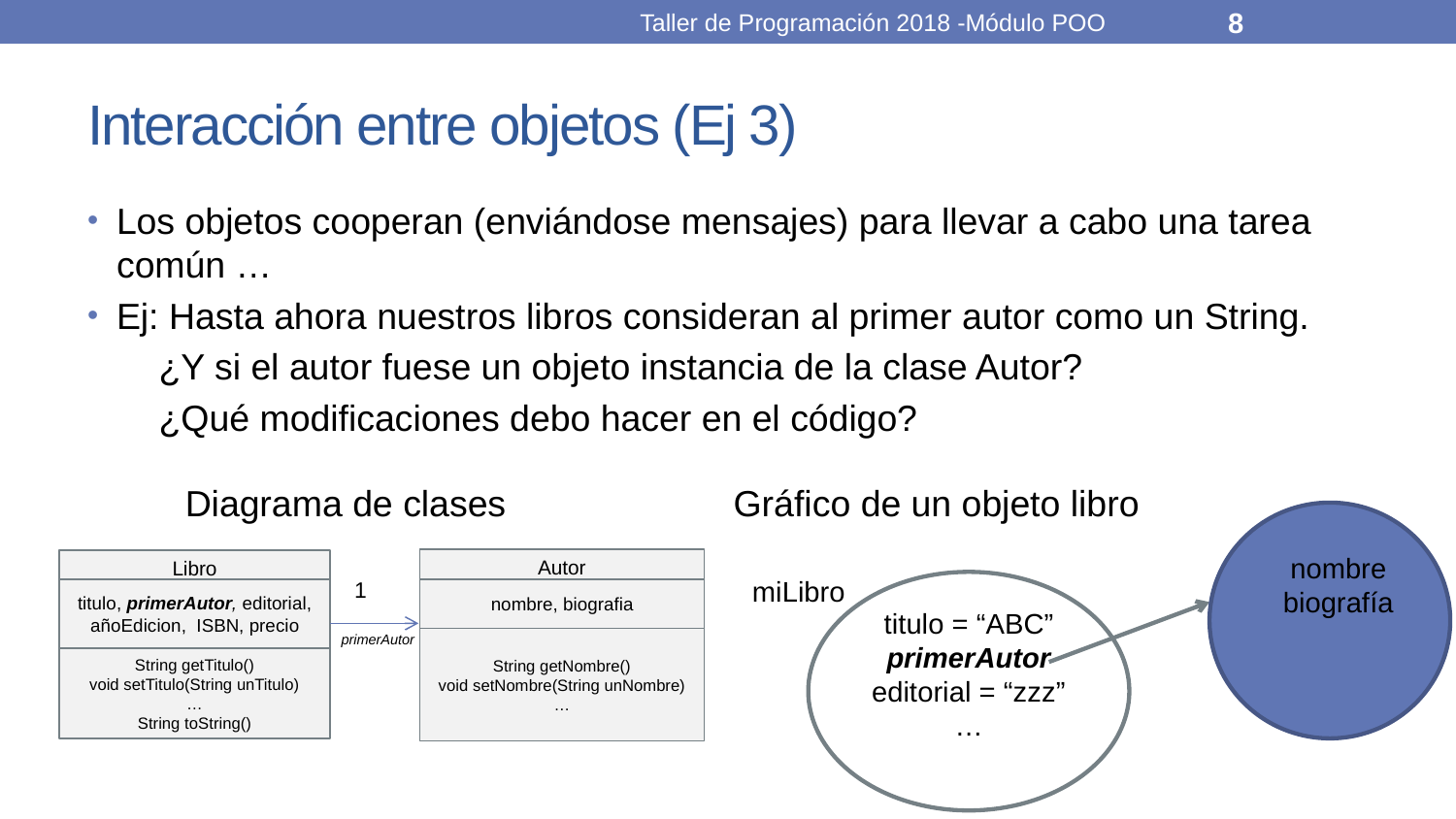

Taller de Programación 2018 -Módulo POO
8
# Interacción entre objetos (Ej 3)
Los objetos cooperan (enviándose mensajes) para llevar a cabo una tarea común …
Ej: Hasta ahora nuestros libros consideran al primer autor como un String.
       ¿Y si el autor fuese un objeto instancia de la clase Autor?
       ¿Qué modificaciones debo hacer en el código?

Diagrama de clases
Gráfico de un objeto libro

Autor
nombre, biografia
String getNombre()
void setNombre(String unNombre)
…
Libro
titulo, primerAutor, editorial, añoEdicion,  ISBN, precio
String getTitulo()
void setTitulo(String unTitulo)
…
String toString()
1
primerAutor
nombre
biografía
miLibro
titulo = “ABC” primerAutor editorial = “zzz”
…